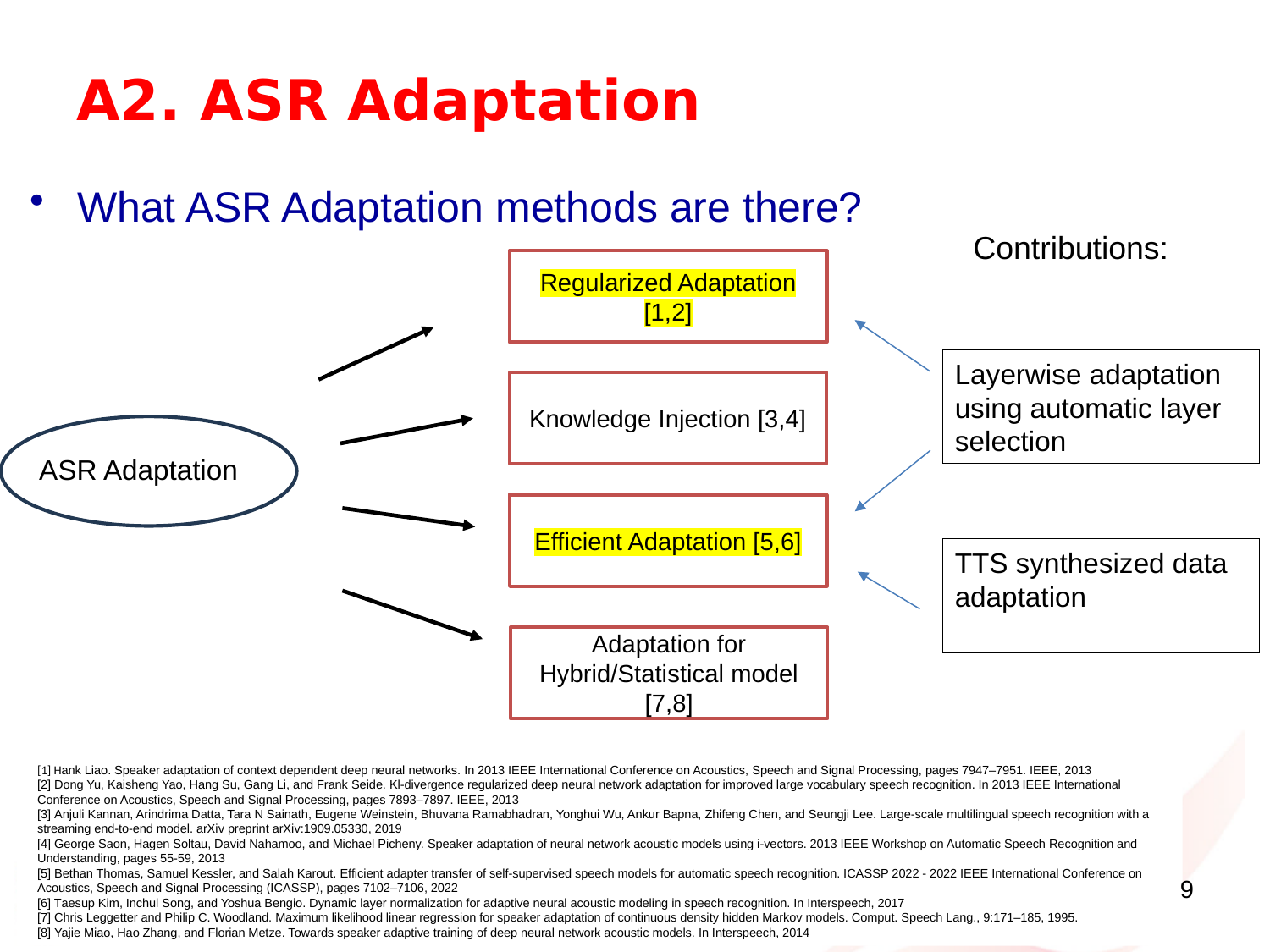

# A2. ASR Adaptation
What ASR Adaptation methods are there?

Contributions:
Regularized Adaptation [1,2]
Knowledge Injection [3,4]

ASR Adaptation
Efficient Adaptation [5,6]
Adaptation for Hybrid/Statistical model [7,8]
Regularized Adaptation [1,2]
Layerwise adaptation using automatic layer selection
Efficient Adaptation [5,6]
TTS synthesized data adaptation

[1] Hank Liao. Speaker adaptation of context dependent deep neural networks. In 2013 IEEE International Conference on Acoustics, Speech and Signal Processing, pages 7947–7951. IEEE, 2013
[2] Dong Yu, Kaisheng Yao, Hang Su, Gang Li, and Frank Seide. Kl-divergence regularized deep neural network adaptation for improved large vocabulary speech recognition. In 2013 IEEE International Conference on Acoustics, Speech and Signal Processing, pages 7893–7897. IEEE, 2013
[3] Anjuli Kannan, Arindrima Datta, Tara N Sainath, Eugene Weinstein, Bhuvana Ramabhadran, Yonghui Wu, Ankur Bapna, Zhifeng Chen, and Seungji Lee. Large-scale multilingual speech recognition with a streaming end-to-end model. arXiv preprint arXiv:1909.05330, 2019
[4] George Saon, Hagen Soltau, David Nahamoo, and Michael Picheny. Speaker adaptation of neural network acoustic models using i-vectors. 2013 IEEE Workshop on Automatic Speech Recognition and Understanding, pages 55-59, 2013
[5] Bethan Thomas, Samuel Kessler, and Salah Karout. Efficient adapter transfer of self-supervised speech models for automatic speech recognition. ICASSP 2022 - 2022 IEEE International Conference on Acoustics, Speech and Signal Processing (ICASSP), pages 7102–7106, 2022
[6] Taesup Kim, Inchul Song, and Yoshua Bengio. Dynamic layer normalization for adaptive neural acoustic modeling in speech recognition. In Interspeech, 2017
[7] Chris Leggetter and Philip C. Woodland. Maximum likelihood linear regression for speaker adaptation of continuous density hidden Markov models. Comput. Speech Lang., 9:171–185, 1995.
[8] Yajie Miao, Hao Zhang, and Florian Metze. Towards speaker adaptive training of deep neural network acoustic models. In Interspeech, 2014
9